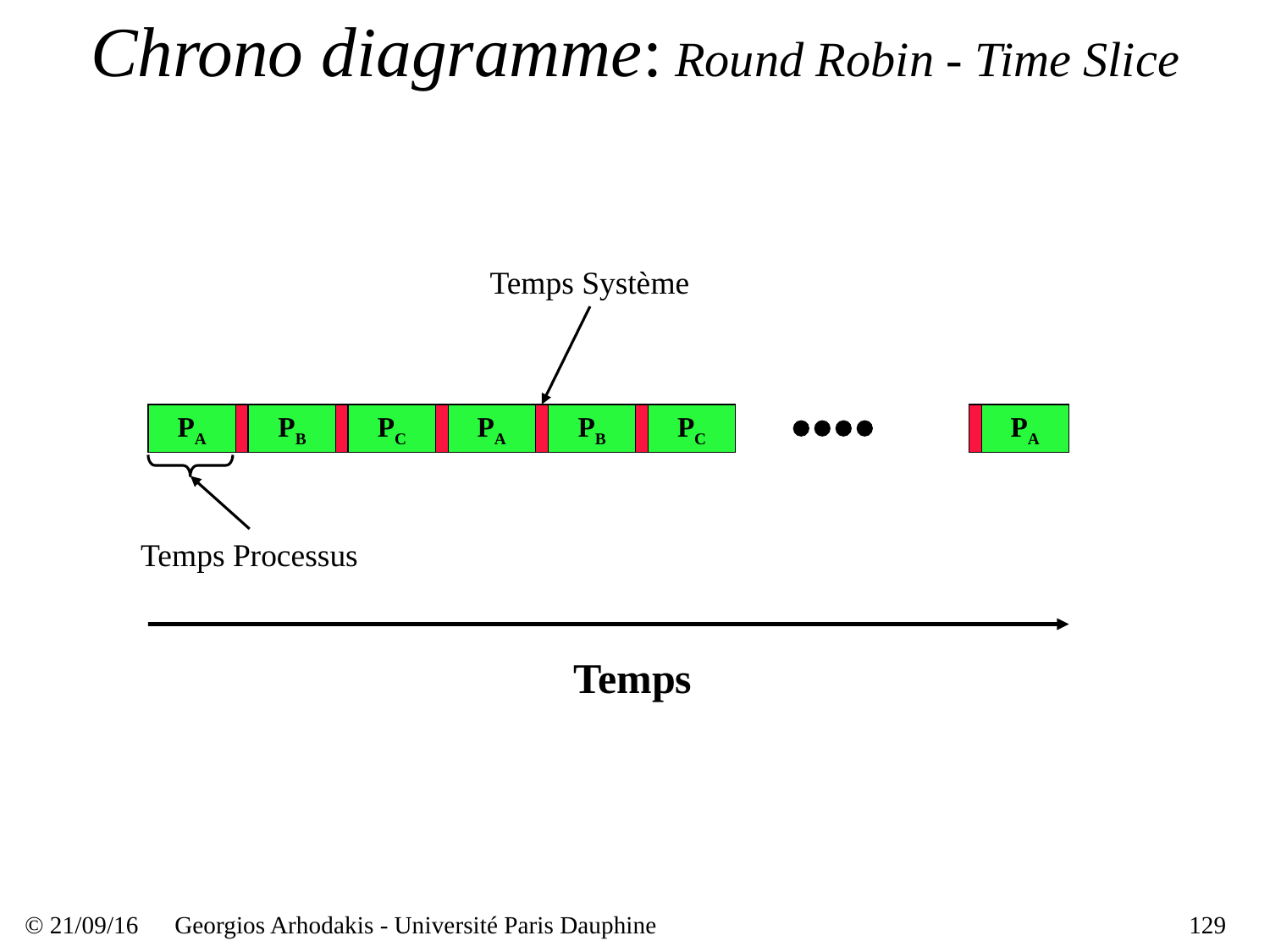

# Chrono diagramme: Round Robin - Time Slice
Temps Système
PA

PB

PC

PA

PB

PC

PA

Temps Processus

Temps
© 21/09/16
Georgios Arhodakis - Université Paris Dauphine
129